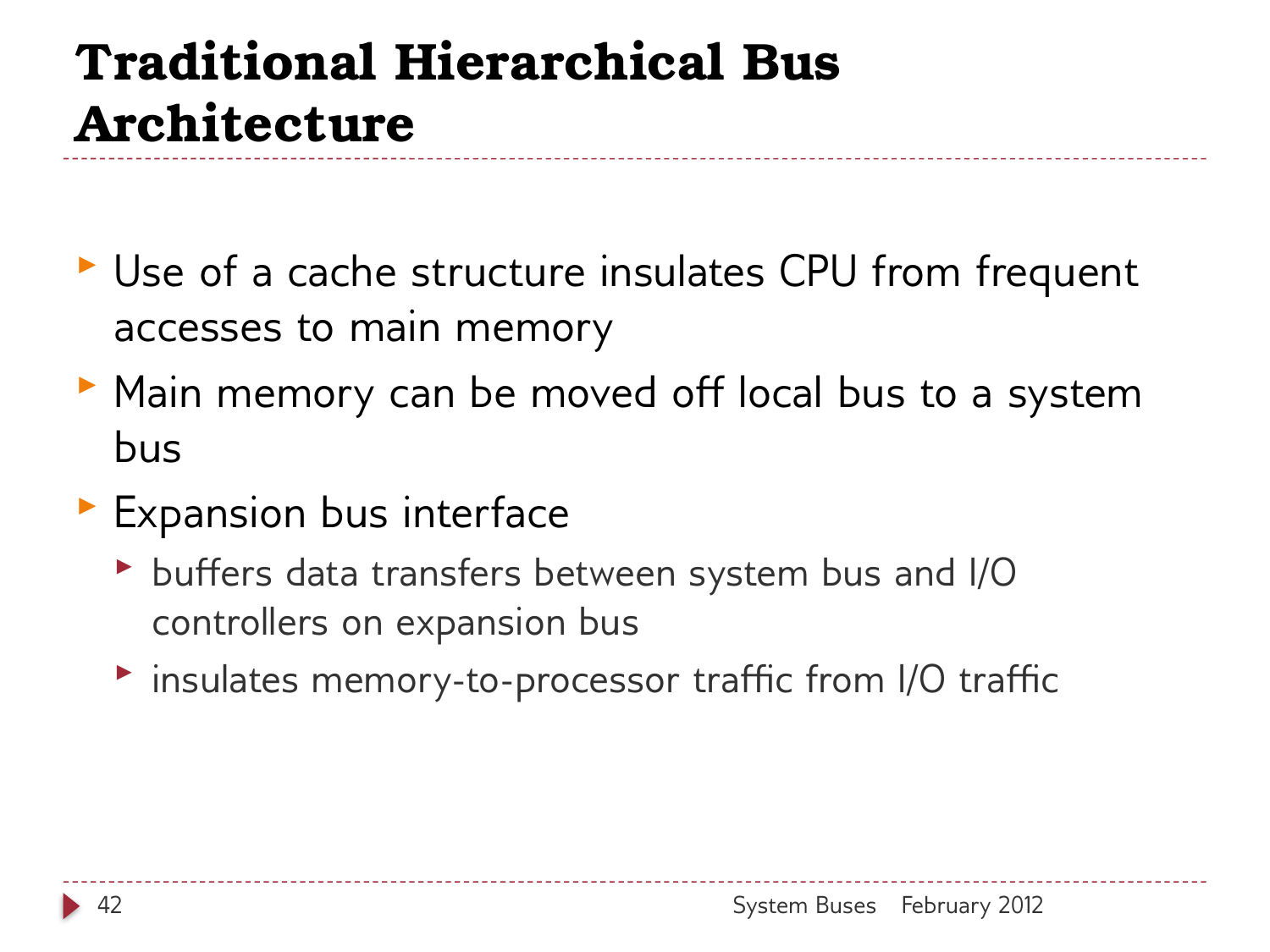

# Traditional Hierarchical Bus Architecture

Use of a cache structure insulates CPU from frequent accesses to main memory
Main memory can be moved off local bus to a system bus
Expansion bus interface
buffers data transfers between system bus and I/O controllers on expansion bus
insulates memory-to-processor traffic from I/O traffic
42
System Buses
February 2012